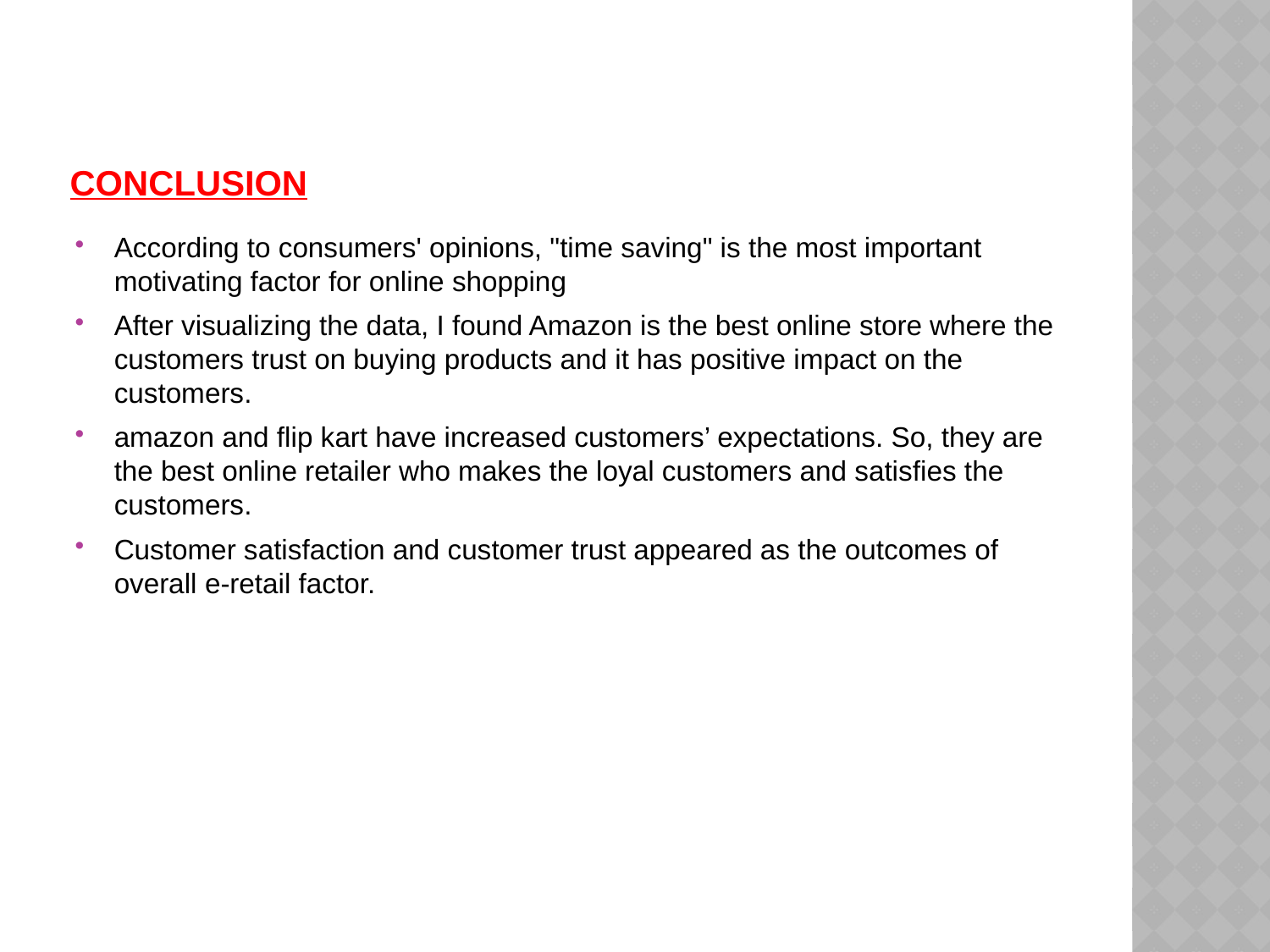

# CONCLUSION
According to consumers' opinions, "time saving" is the most important motivating factor for online shopping
After visualizing the data, I found Amazon is the best online store where the customers trust on buying products and it has positive impact on the customers.
amazon and flip kart have increased customers’ expectations. So, they are the best online retailer who makes the loyal customers and satisfies the customers.
Customer satisfaction and customer trust appeared as the outcomes of overall e-retail factor.